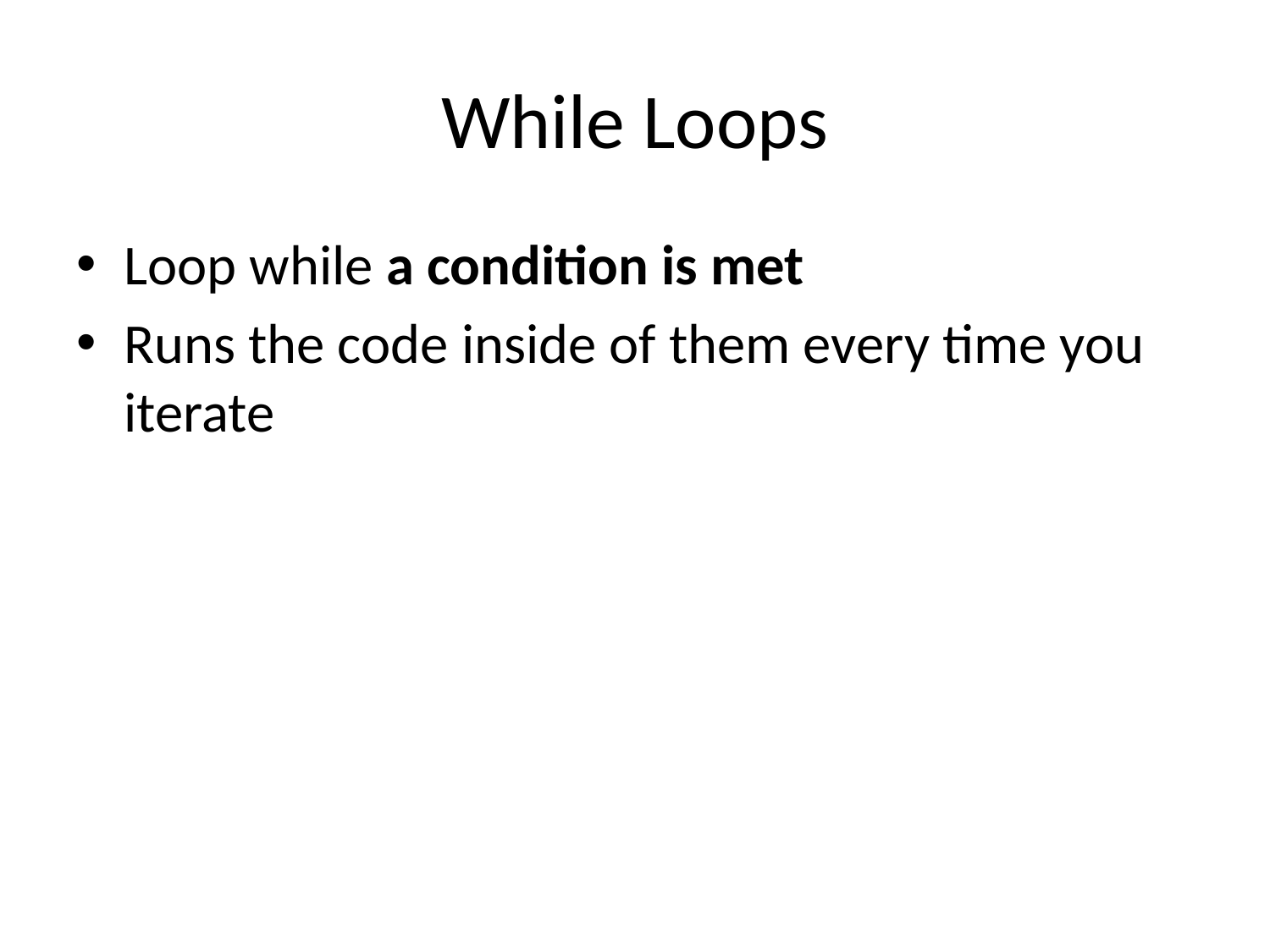

# While Loops
Loop while a condition is met
Runs the code inside of them every time you iterate